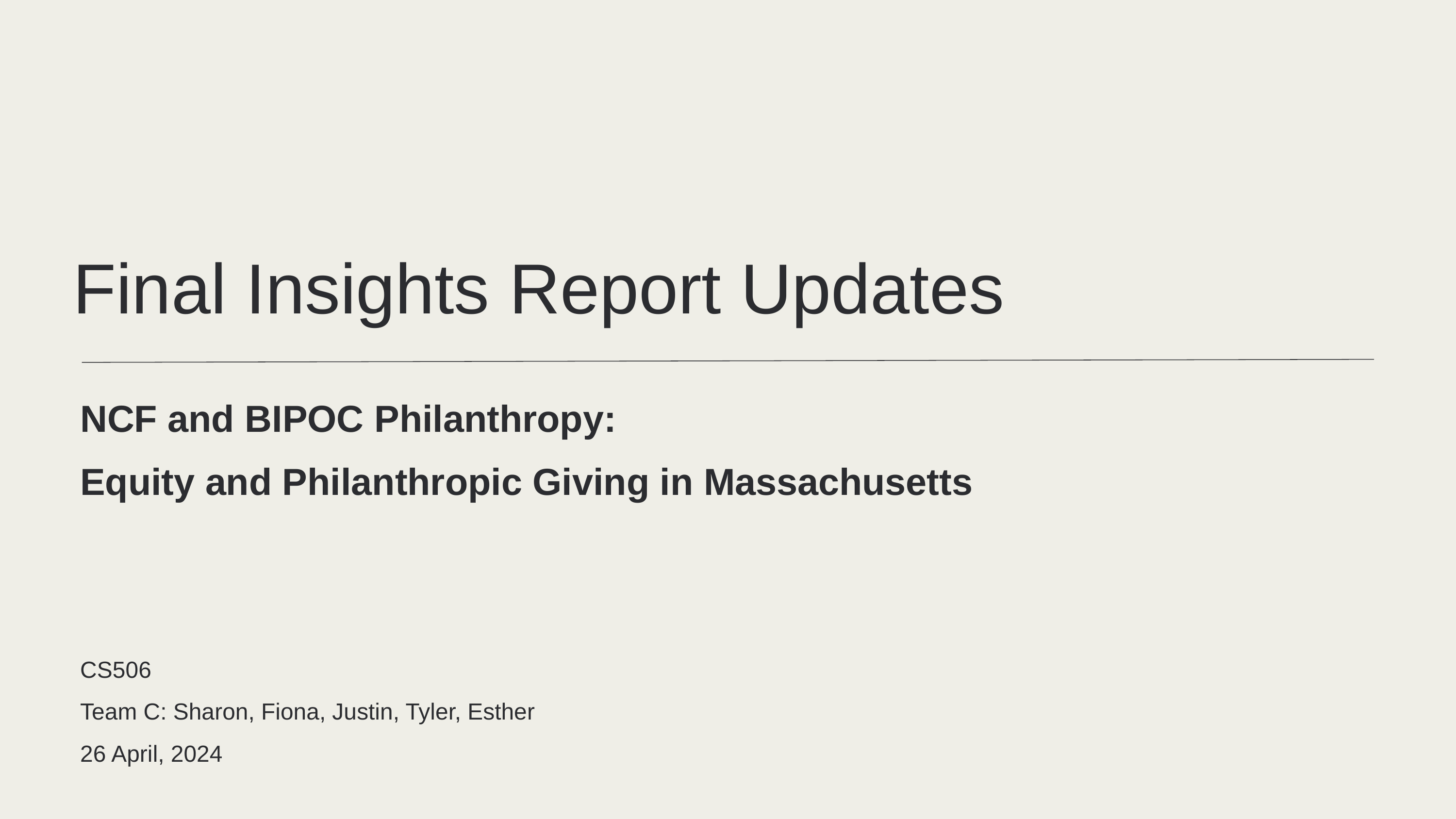

Final Insights Report Updates
NCF and BIPOC Philanthropy:
Equity and Philanthropic Giving in Massachusetts
CS506
Team C: Sharon, Fiona, Justin, Tyler, Esther
26 April, 2024